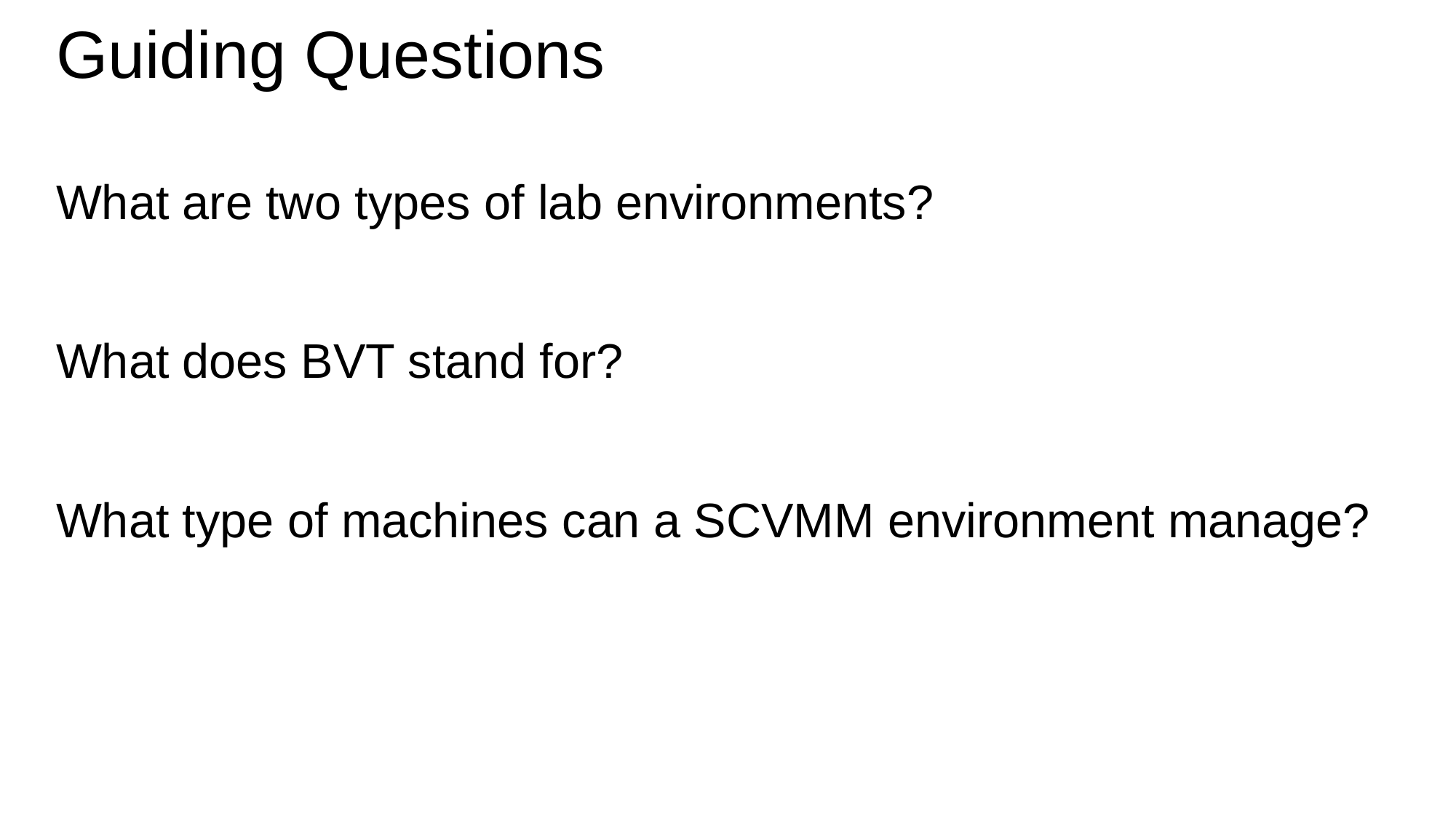

# Guiding Questions
What are two types of lab environments?

What does BVT stand for?

What type of machines can a SCVMM environment manage?